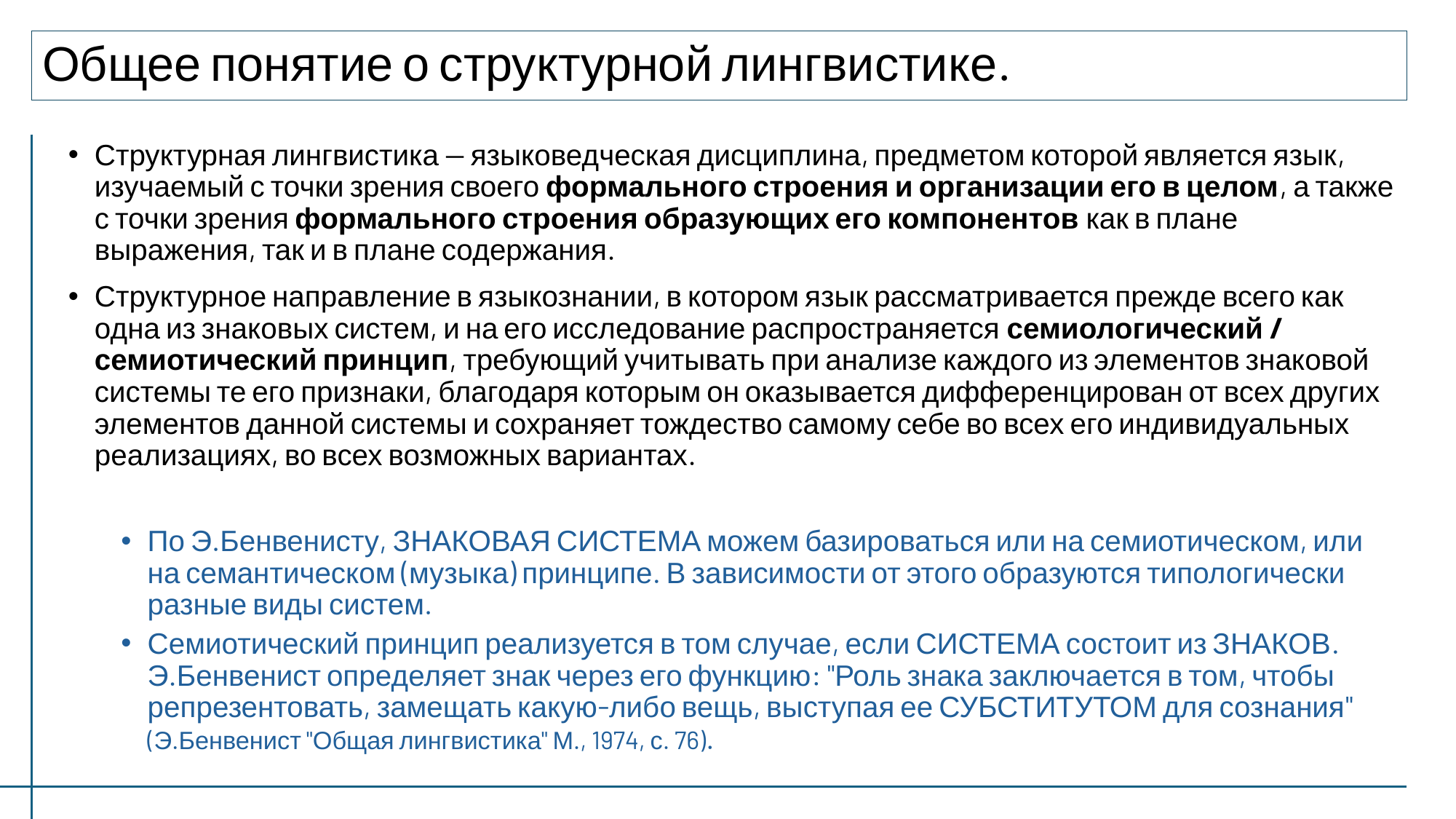

# Общее понятие о структурной лингвистике.
Структурная лингвистика — языковедческая дисциплина, предметом которой является язык, изучаемый с точки зрения своего формального строения и организации его в целом, а также с точки зрения формального строения образующих его компонентов как в плане выражения, так и в плане содержания.
Структурное направление в языкознании, в котором язык рассматривается прежде всего как одна из знаковых систем, и на его исследование распространяется семиологический / семиотический принцип, требующий учитывать при анализе каждого из элементов знаковой системы те его признаки, благодаря которым он оказывается дифференцирован от всех других элементов данной системы и сохраняет тождество самому себе во всех его индивидуальных реализациях, во всех возможных вариантах.

По Э.Бенвенисту, ЗНАКОВАЯ СИСТЕМА можем базироваться или на семиотическом, или на семантическом (музыка) принципе. В зависимости от этого образуются типологически разные виды систем.
Семиотический принцип реализуется в том случае, если СИСТЕМА состоит из ЗНАКОВ. Э.Бенвенист определяет знак через его функцию: "Роль знака заключается в том, чтобы репрезентовать, замещать какую-либо вещь, выступая ее СУБСТИТУТОМ для сознания" (Э.Бенвенист "Общая лингвистика" М., 1974, с. 76).